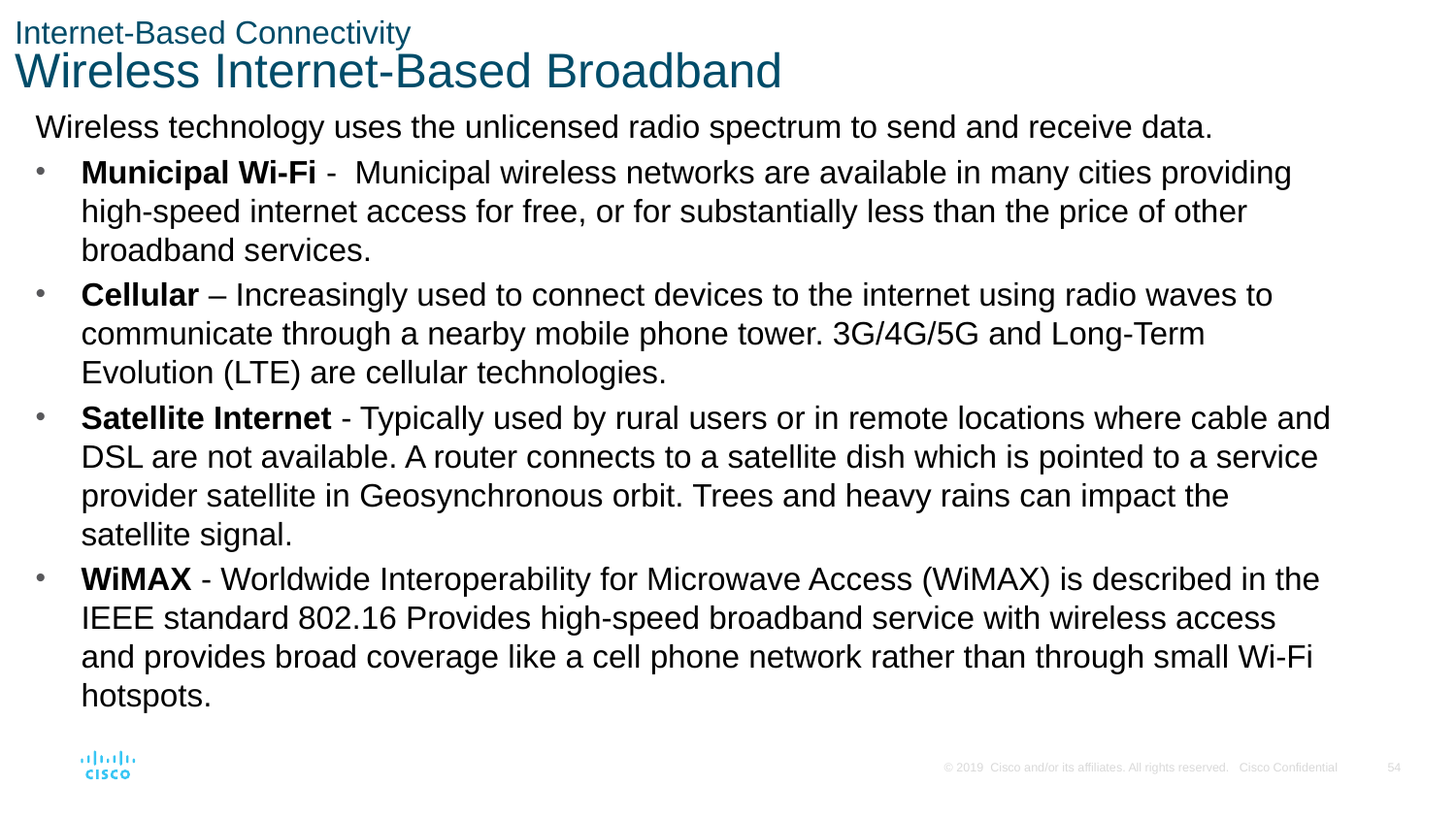

# Internet-Based Connectivity Wireless Internet-Based Broadband
Wireless technology uses the unlicensed radio spectrum to send and receive data.
Municipal Wi-Fi -  Municipal wireless networks are available in many cities providing high-speed internet access for free, or for substantially less than the price of other broadband services.
Cellular – Increasingly used to connect devices to the internet using radio waves to communicate through a nearby mobile phone tower. 3G/4G/5G and Long-Term Evolution (LTE) are cellular technologies.
Satellite Internet - Typically used by rural users or in remote locations where cable and DSL are not available. A router connects to a satellite dish which is pointed to a service provider satellite in Geosynchronous orbit. Trees and heavy rains can impact the satellite signal.
WiMAX - Worldwide Interoperability for Microwave Access (WiMAX) is described in the IEEE standard 802.16 Provides high-speed broadband service with wireless access and provides broad coverage like a cell phone network rather than through small Wi-Fi hotspots.